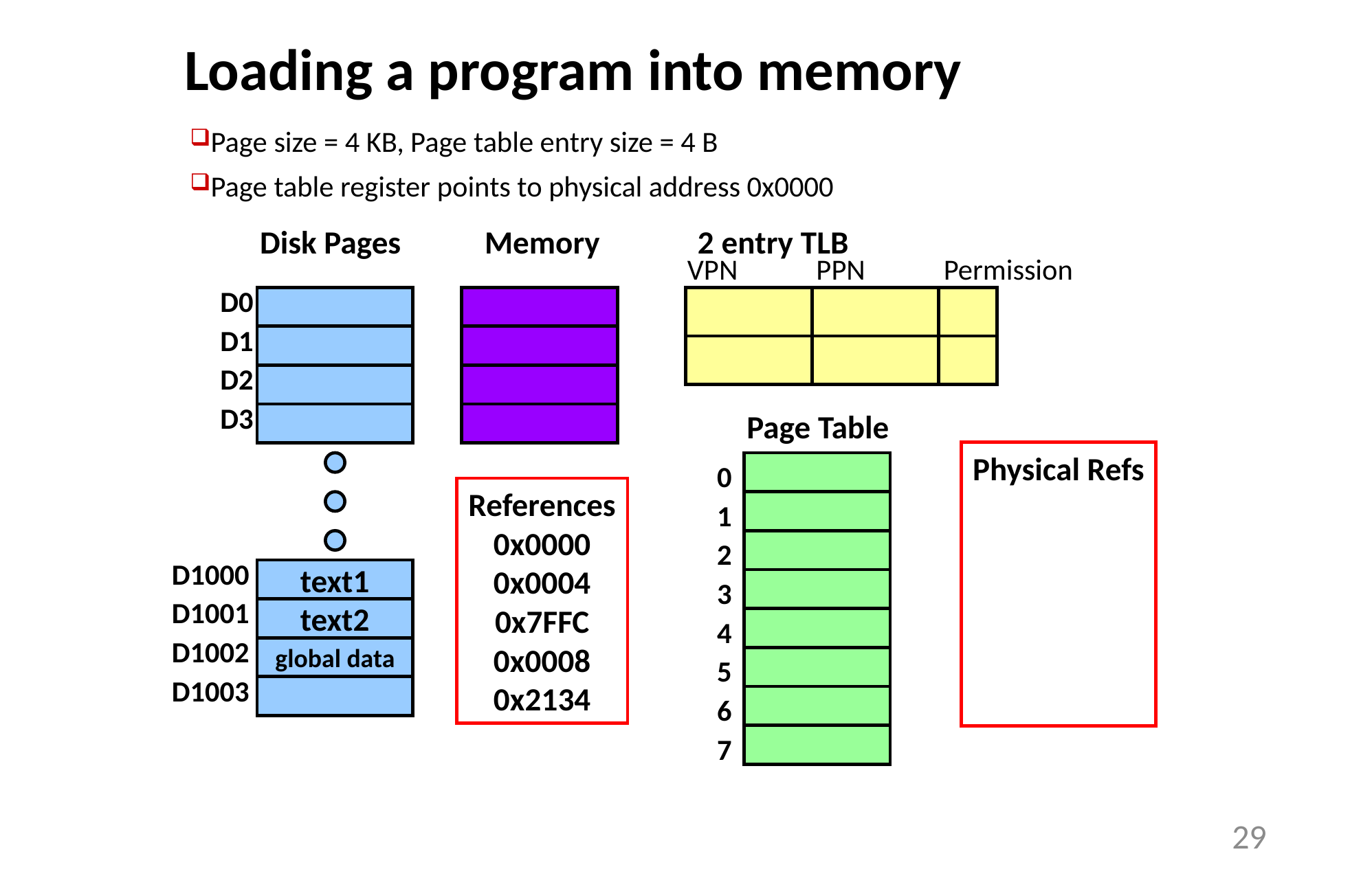

Loading a program into memory
Page size = 4 KB, Page table entry size = 4 B
Page table register points to physical address 0x0000
Disk Pages
Memory
2 entry TLB
VPN            PPN            Permission
D0

D1

D2

D3
Page Table

Physical Refs

0

References
0x0000
0x0004
0x7FFC
0x0008
0x2134
1

2

D1000
text1
3

D1001
text2
4

D1002
global data
5

D1003

6

7

29